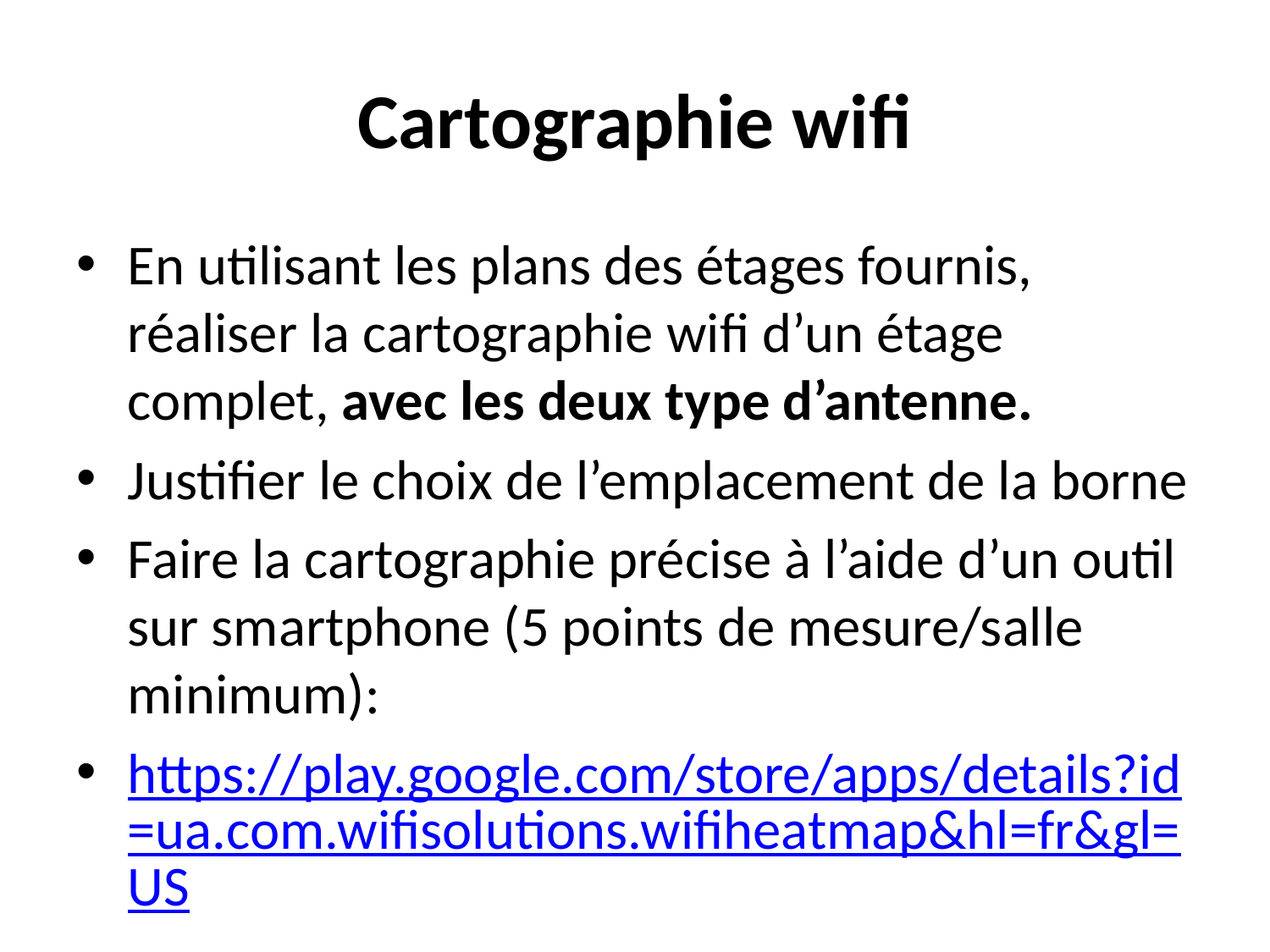

# Cartographie wifi
En utilisant les plans des étages fournis, réaliser la cartographie wifi d’un étage complet, avec les deux type d’antenne.
Justifier le choix de l’emplacement de la borne
Faire la cartographie précise à l’aide d’un outil sur smartphone (5 points de mesure/salle minimum):
https://play.google.com/store/apps/details?id=ua.com.wifisolutions.wifiheatmap&hl=fr&gl=US